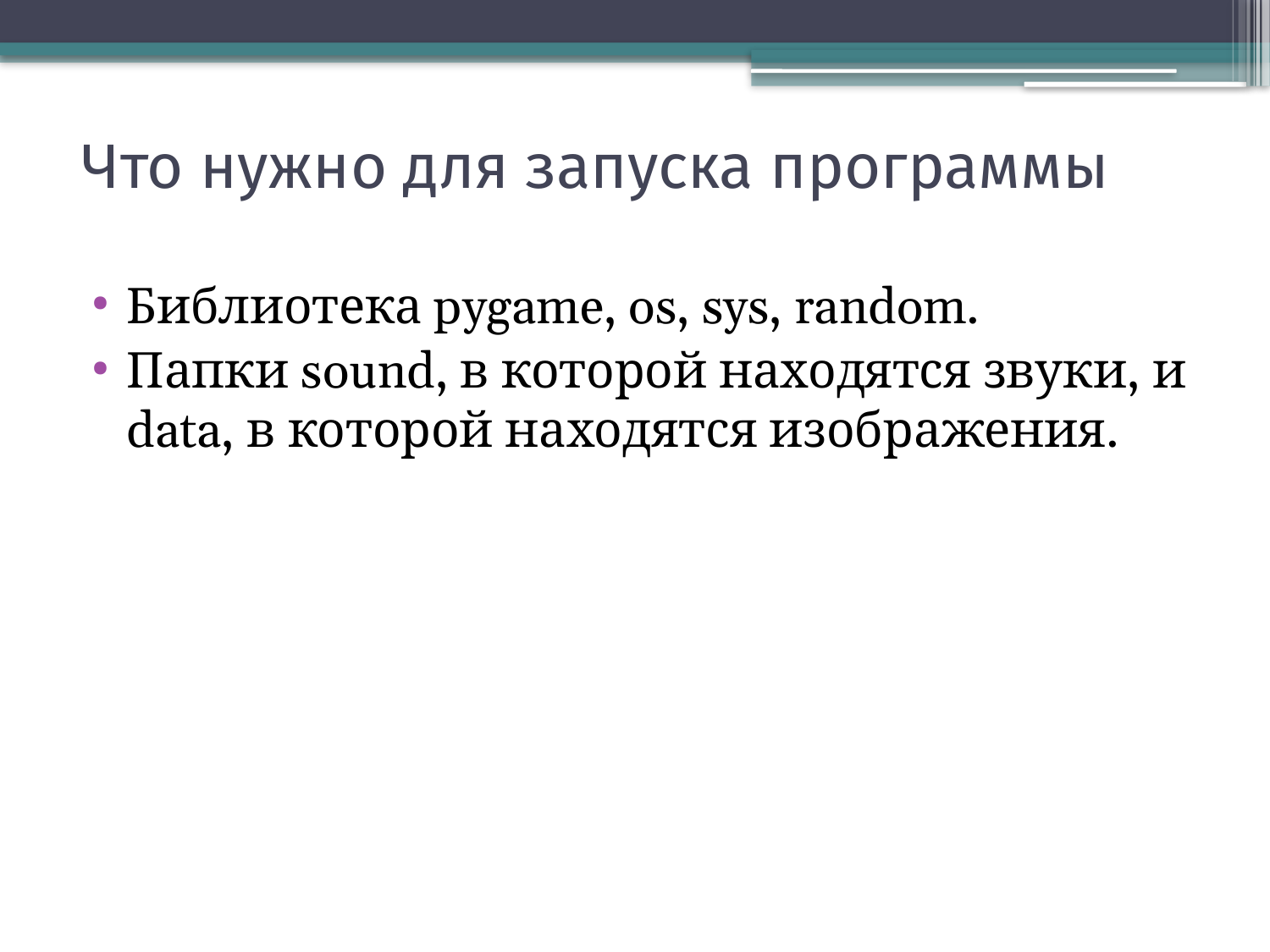

# Что нужно для запуска программы
Библиотека pygame, os, sys, random.
Папки sound, в которой находятся звуки, и data, в которой находятся изображения.